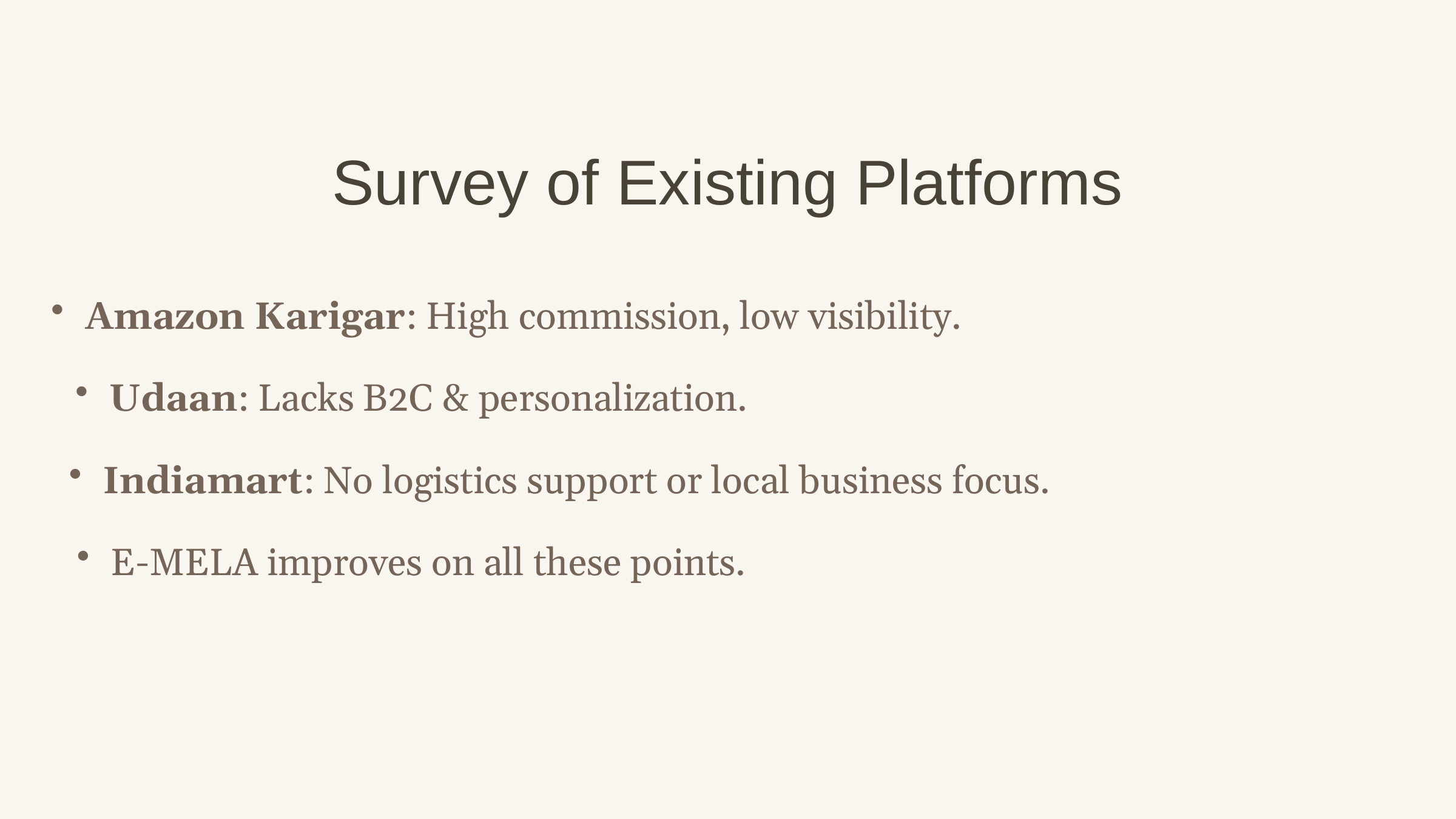

Survey of Existing Platforms
Amazon Karigar: High commission, low visibility.
Udaan: Lacks B2C & personalization.
Indiamart: No logistics support or local business focus.
E-MELA improves on all these points.